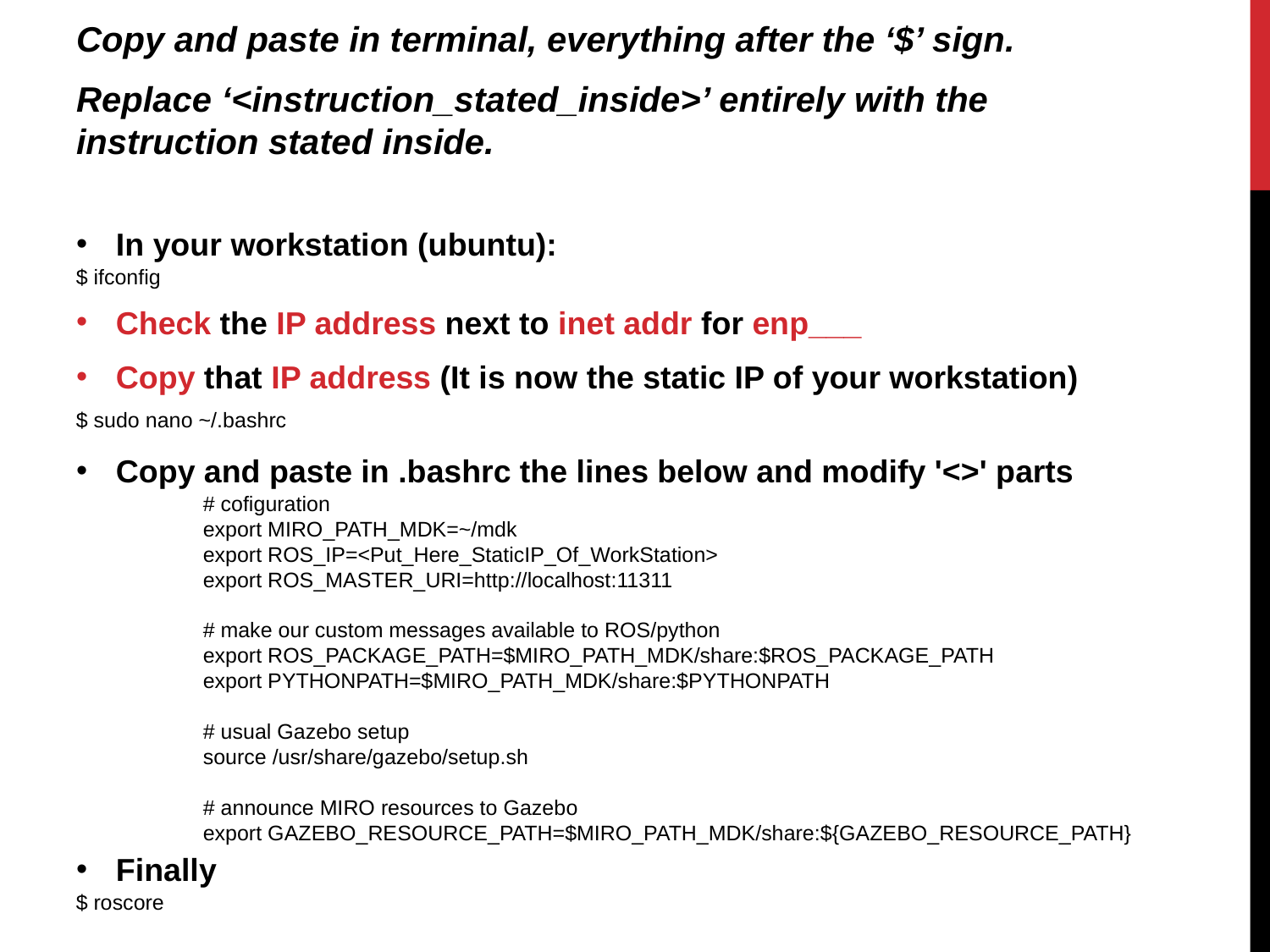

Copy and paste in terminal, everything after the ‘$’ sign.
Replace ‘<instruction_stated_inside>’ entirely with the instruction stated inside.

In your workstation (ubuntu):
$ ifconfig
Check the IP address next to inet addr for enp___
Copy that IP address (It is now the static IP of your workstation)
$ sudo nano ~/.bashrc
Copy and paste in .bashrc the lines below and modify '<>' parts
	# cofiguration
	export MIRO_PATH_MDK=~/mdk
	export ROS_IP=<Put_Here_StaticIP_Of_WorkStation>
	export ROS_MASTER_URI=http://localhost:11311

	# make our custom messages available to ROS/python
	export ROS_PACKAGE_PATH=$MIRO_PATH_MDK/share:$ROS_PACKAGE_PATH
	export PYTHONPATH=$MIRO_PATH_MDK/share:$PYTHONPATH

	# usual Gazebo setup
	source /usr/share/gazebo/setup.sh

	# announce MIRO resources to Gazebo
	export GAZEBO_RESOURCE_PATH=$MIRO_PATH_MDK/share:${GAZEBO_RESOURCE_PATH}
Finally
$ roscore